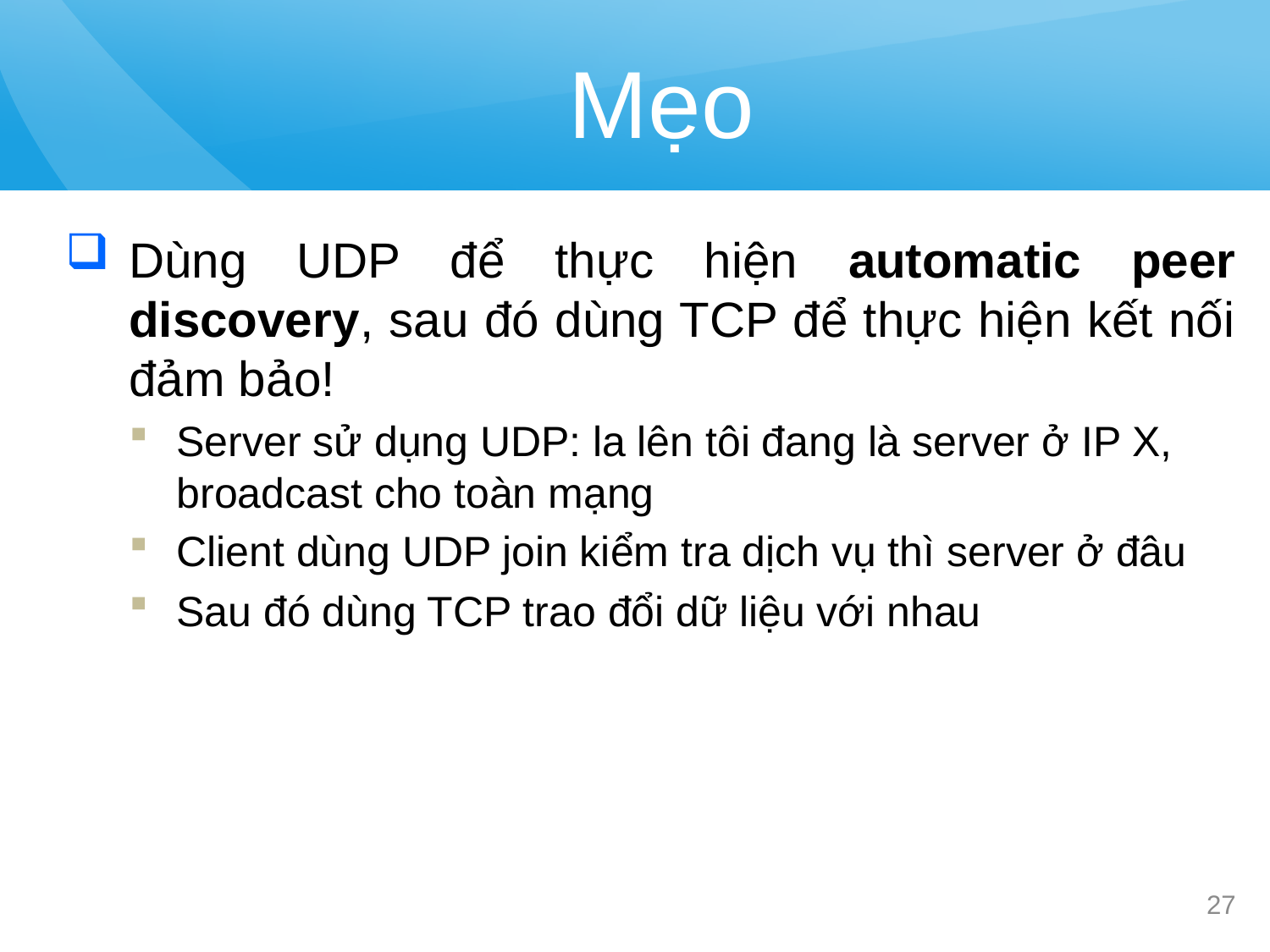

# Mẹo
Dùng UDP để thực hiện automatic peer discovery, sau đó dùng TCP để thực hiện kết nối đảm bảo!
Server sử dụng UDP: la lên tôi đang là server ở IP X, broadcast cho toàn mạng
Client dùng UDP join kiểm tra dịch vụ thì server ở đâu
Sau đó dùng TCP trao đổi dữ liệu với nhau
27